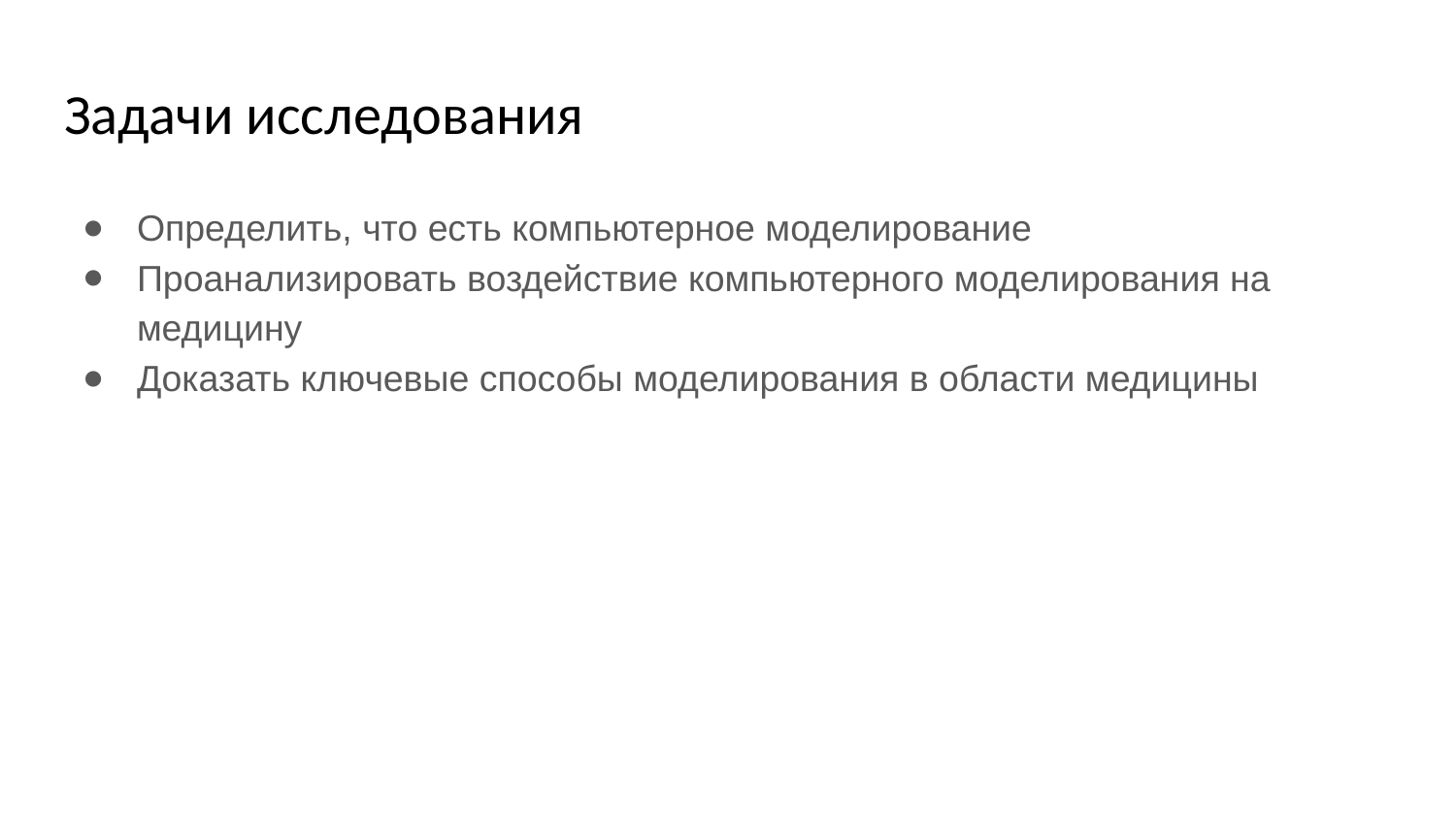

# Задачи исследования

Определить, что есть компьютерное моделирование
Проанализировать воздействие компьютерного моделирования на медицину
Доказать ключевые способы моделирования в области медицины